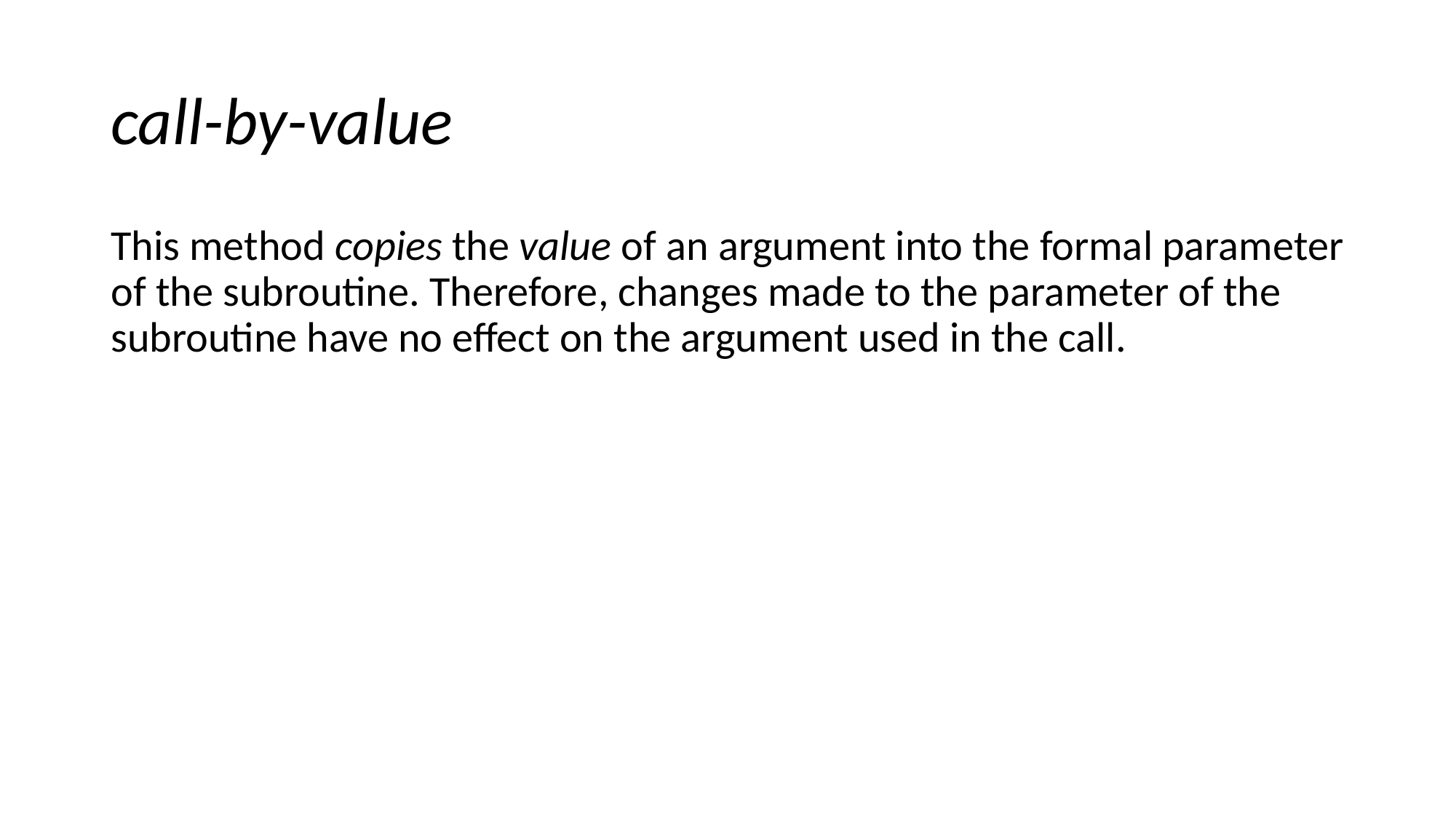

# call-by-value
This method copies the value of an argument into the formal parameter of the subroutine. Therefore, changes made to the parameter of the subroutine have no effect on the argument used in the call.